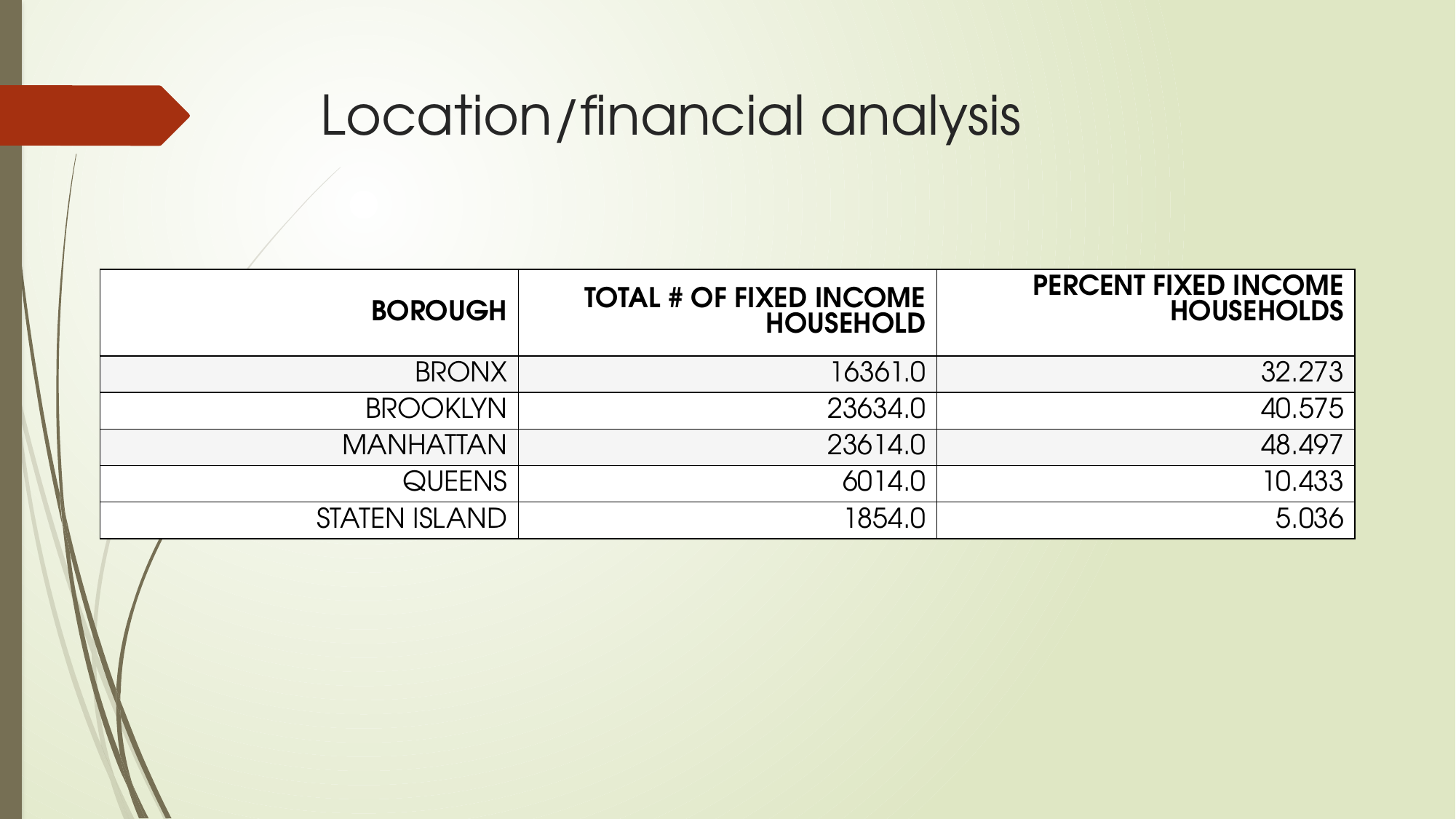

# Location/financial analysis
| BOROUGH | TOTAL # OF FIXED INCOME HOUSEHOLD | PERCENT FIXED INCOME HOUSEHOLDS |
| --- | --- | --- |
| BRONX | 16361.0 | 32.273 |
| BROOKLYN | 23634.0 | 40.575 |
| MANHATTAN | 23614.0 | 48.497 |
| QUEENS | 6014.0 | 10.433 |
| STATEN ISLAND | 1854.0 | 5.036 |